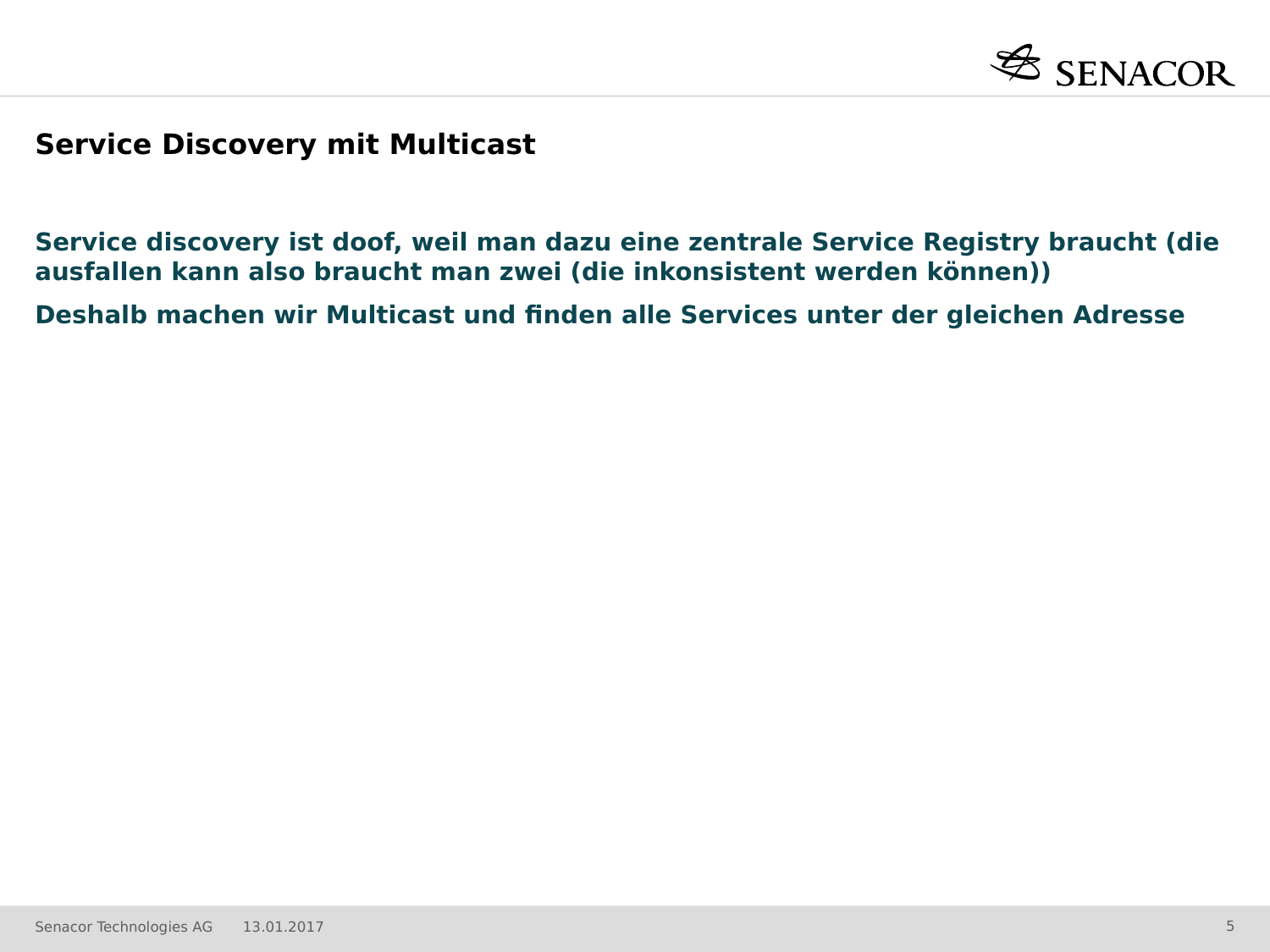

# Service Discovery mit Multicast
Service discovery ist doof, weil man dazu eine zentrale Service Registry braucht (die ausfallen kann also braucht man zwei (die inkonsistent werden können))
Deshalb machen wir Multicast und finden alle Services unter der gleichen Adresse
13.01.2017
5